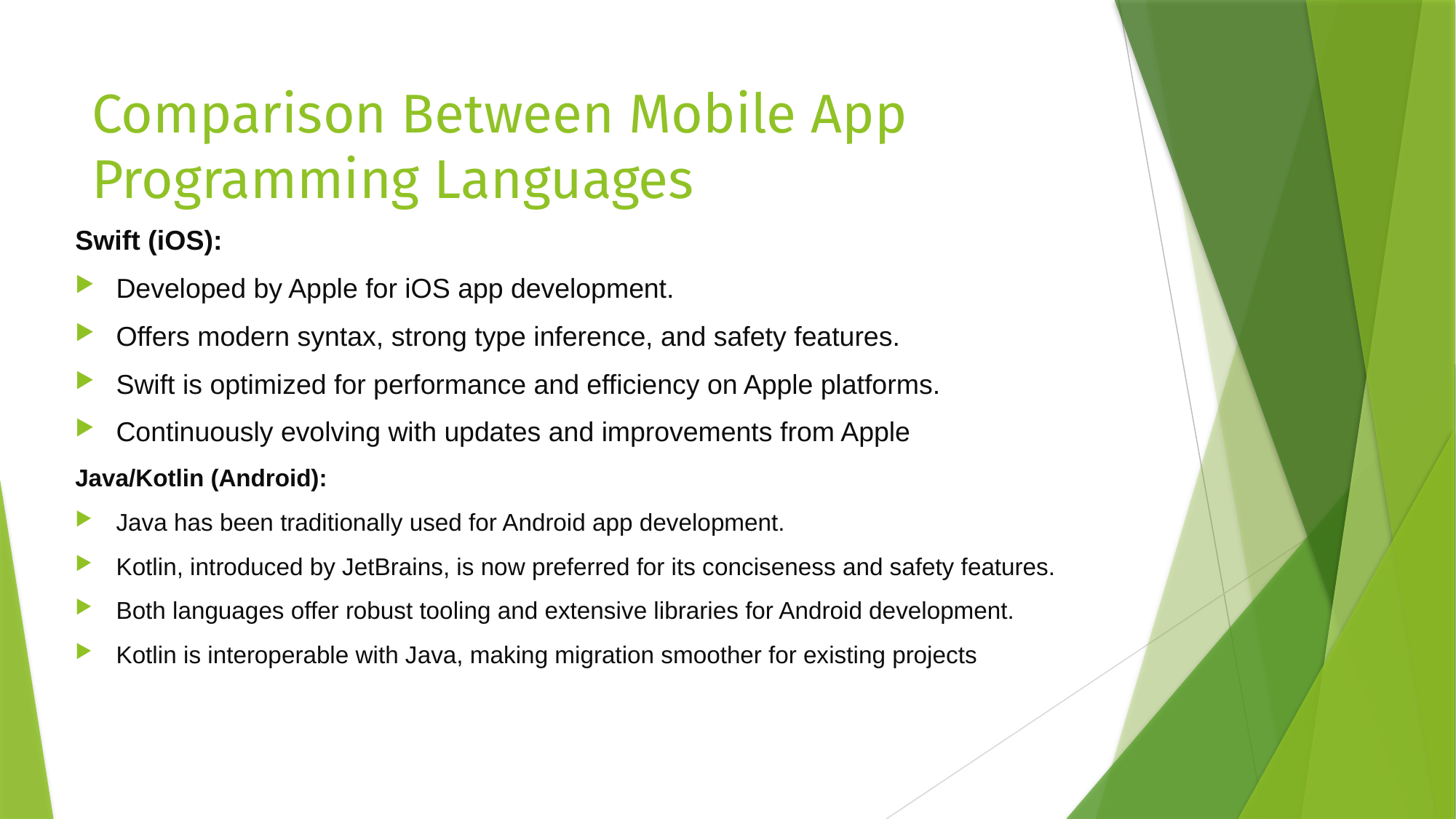

# Comparison Between Mobile App Programming Languages
Swift (iOS):
Developed by Apple for iOS app development.
Offers modern syntax, strong type inference, and safety features.
Swift is optimized for performance and efficiency on Apple platforms.
Continuously evolving with updates and improvements from Apple
Java/Kotlin (Android):
Java has been traditionally used for Android app development.
Kotlin, introduced by JetBrains, is now preferred for its conciseness and safety features.
Both languages offer robust tooling and extensive libraries for Android development.
Kotlin is interoperable with Java, making migration smoother for existing projects